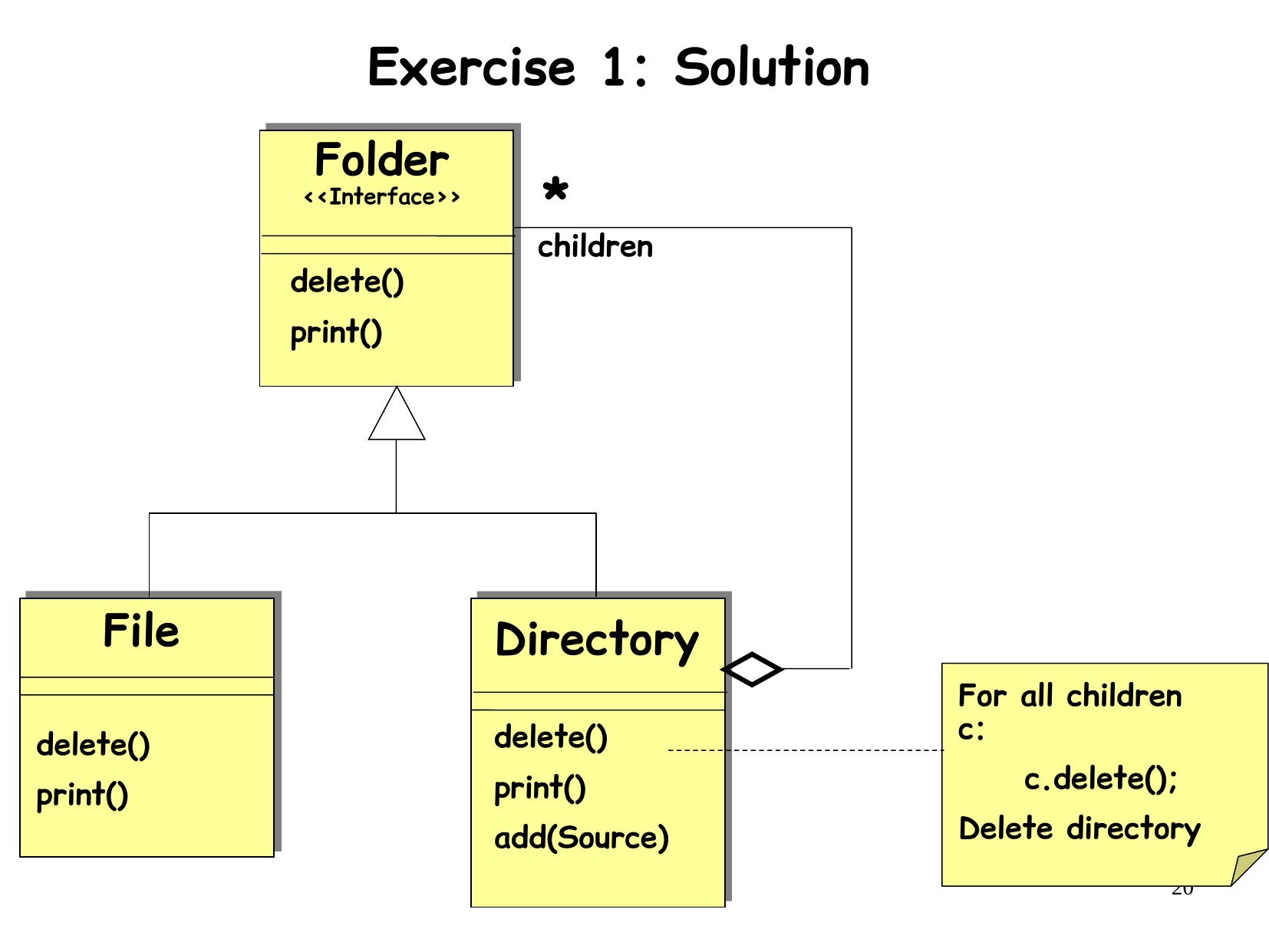

# Exercise 1: Solution

Folder
<<Interface>>
*
children

delete()
print()

File
Directory

For all children c:
     c.delete();
Delete directory

delete()
print()
add(Source)
delete()
print()